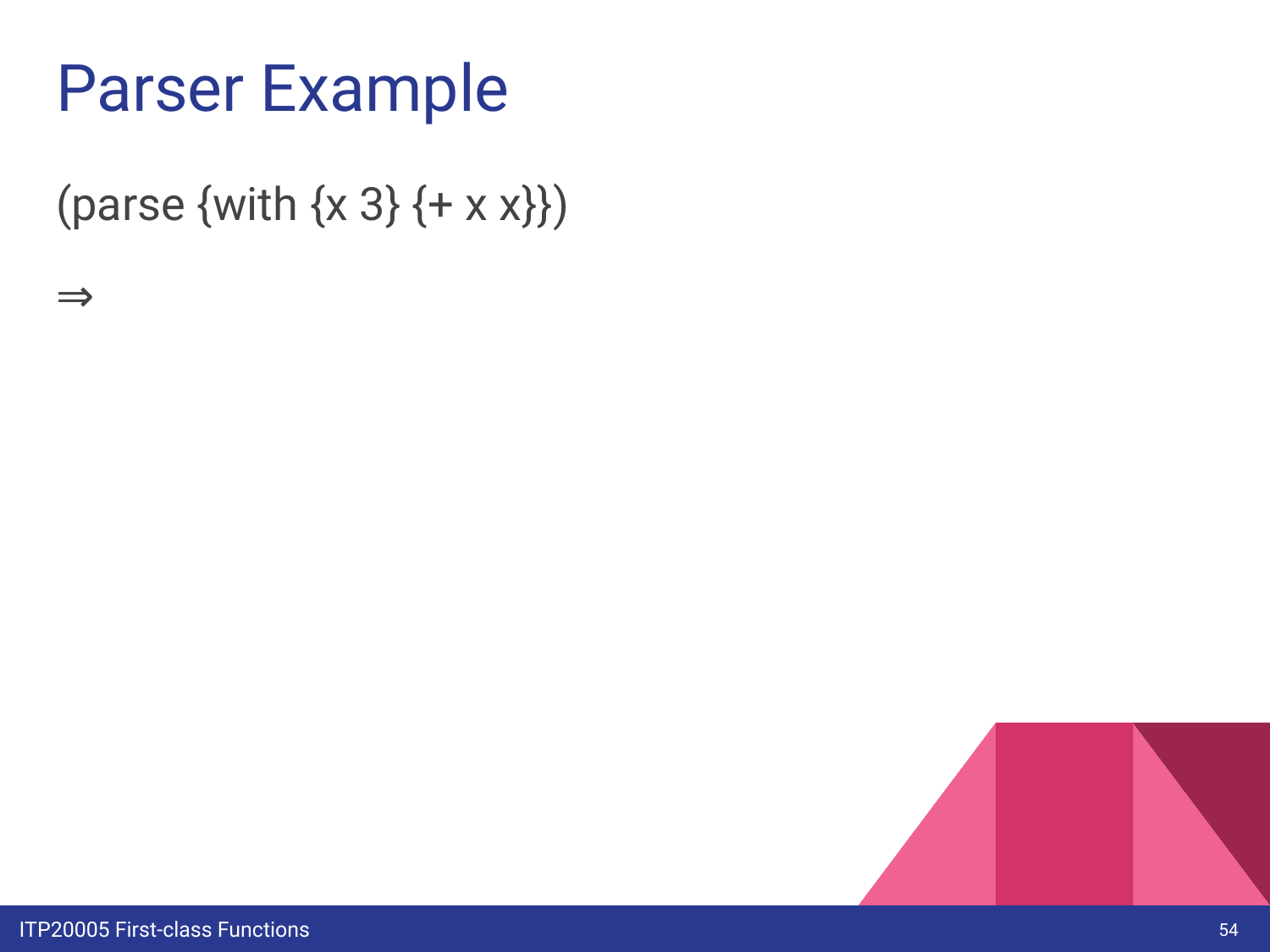

# Parser Example
(parse {with {x 3} {+ x x}})
⇒

54